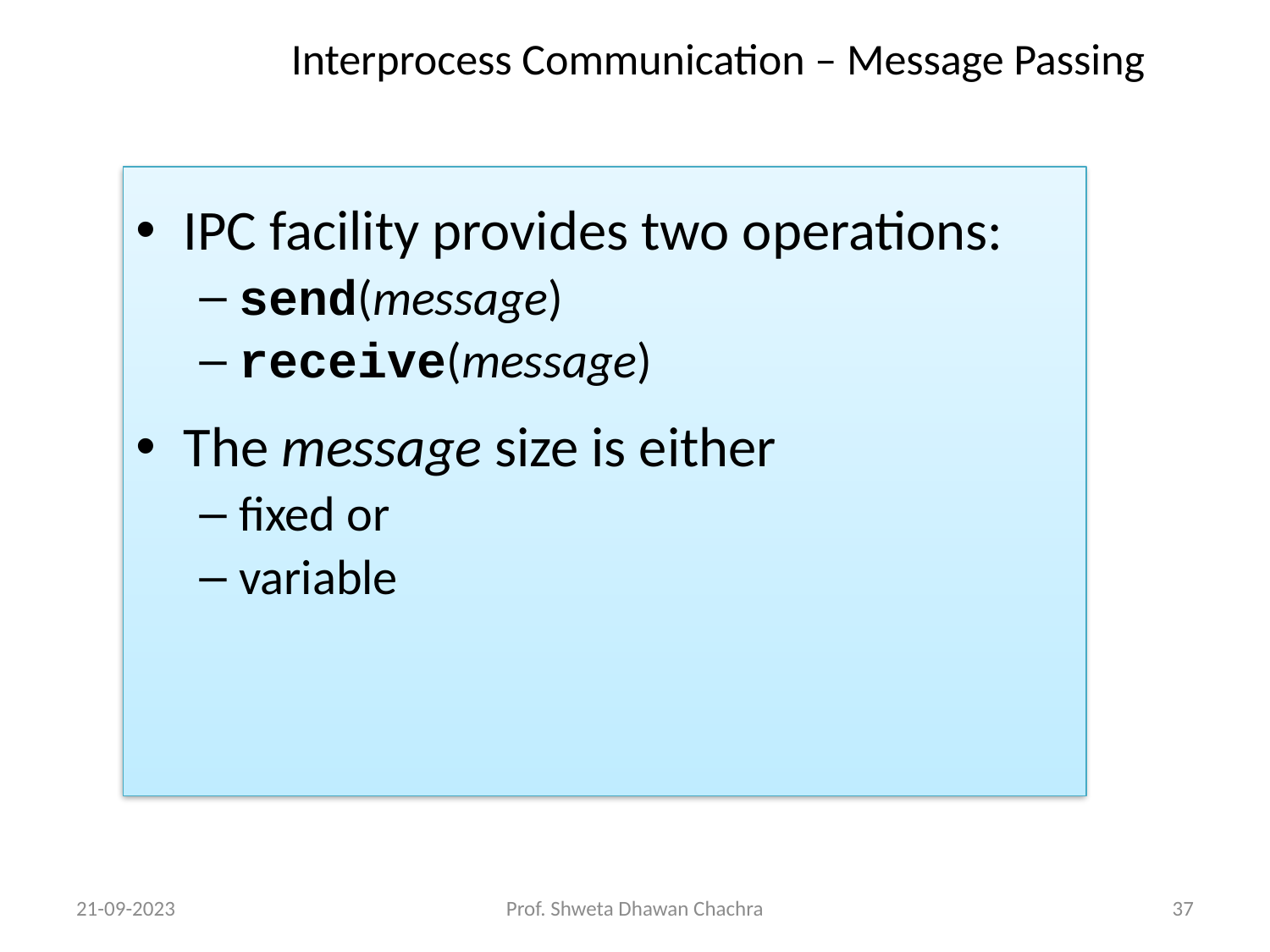

# Interprocess Communication – Message Passing

IPC facility provides two operations:
send(message)
receive(message)

The message size is either
fixed or
variable

21-09-2023
Prof. Shweta Dhawan Chachra
37